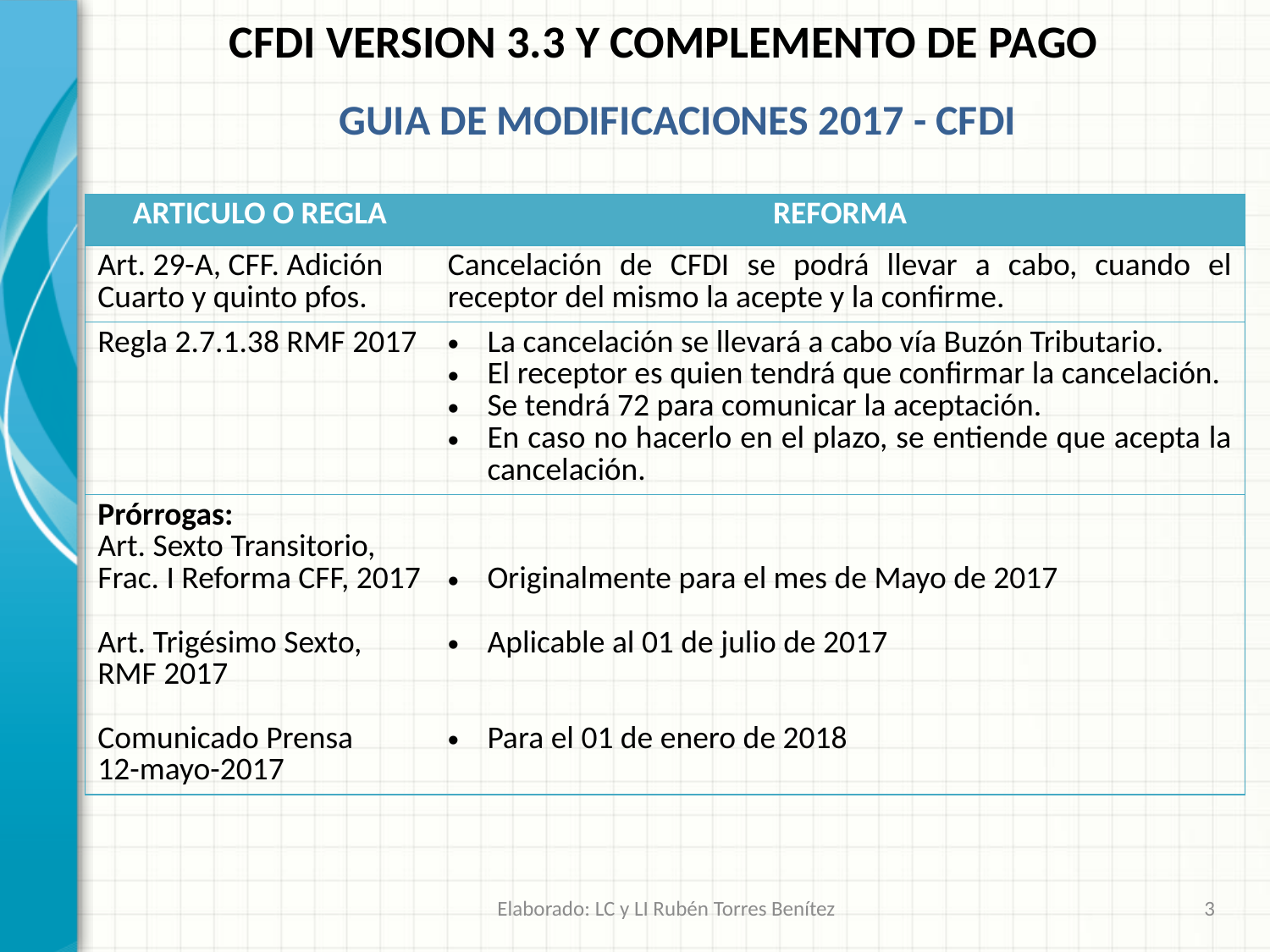

CFDI VERSION 3.3 Y COMPLEMENTO DE PAGO
GUIA DE MODIFICACIONES 2017 - CFDI

| ARTICULO O REGLA | REFORMA |
| --- | --- |
| Art. 29-A, CFF. Adición Cuarto y quinto pfos. | Cancelación de CFDI se podrá llevar a cabo, cuando el receptor del mismo la acepte y la confirme. |
| Regla 2.7.1.38 RMF 2017 | La cancelación se llevará a cabo vía Buzón Tributario. El receptor es quien tendrá que confirmar la cancelación. Se tendrá 72 para comunicar la aceptación. En caso no hacerlo en el plazo, se entiende que acepta la cancelación. |
| Prórrogas: Art. Sexto Transitorio, Frac. I Reforma CFF, 2017 Art. Trigésimo Sexto, RMF 2017 Comunicado Prensa 12-mayo-2017 | Originalmente para el mes de Mayo de 2017 Aplicable al 01 de julio de 2017 Para el 01 de enero de 2018 |
Elaborado: LC y LI Rubén Torres Benítez
3